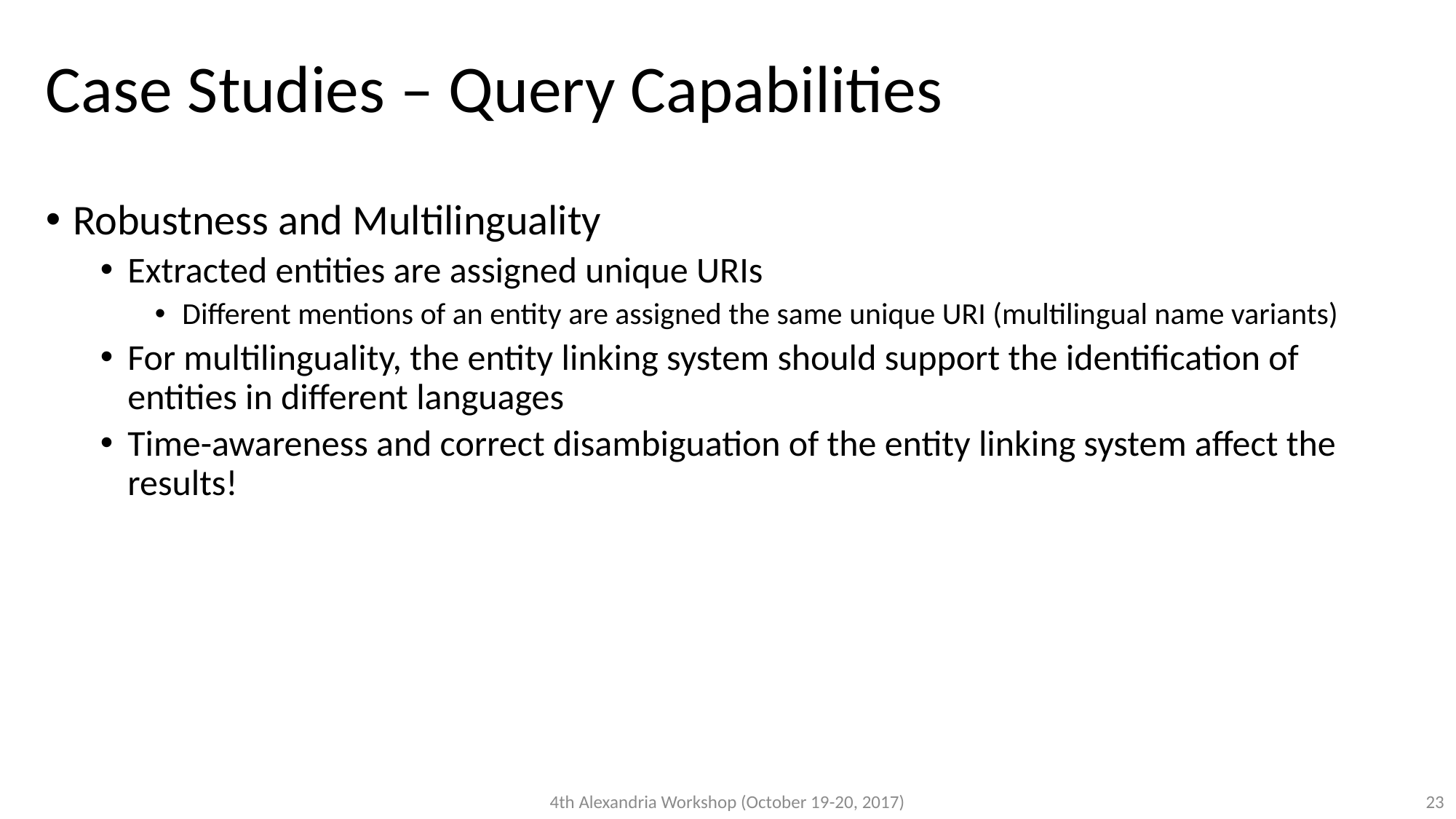

# Case Studies – Query Capabilities
Robustness and Multilinguality
Extracted entities are assigned unique URIs
Different mentions of an entity are assigned the same unique URI (multilingual name variants)
For multilinguality, the entity linking system should support the identification of entities in different languages
Time-awareness and correct disambiguation of the entity linking system affect the results!

4th Alexandria Workshop (October 19-20, 2017)
23